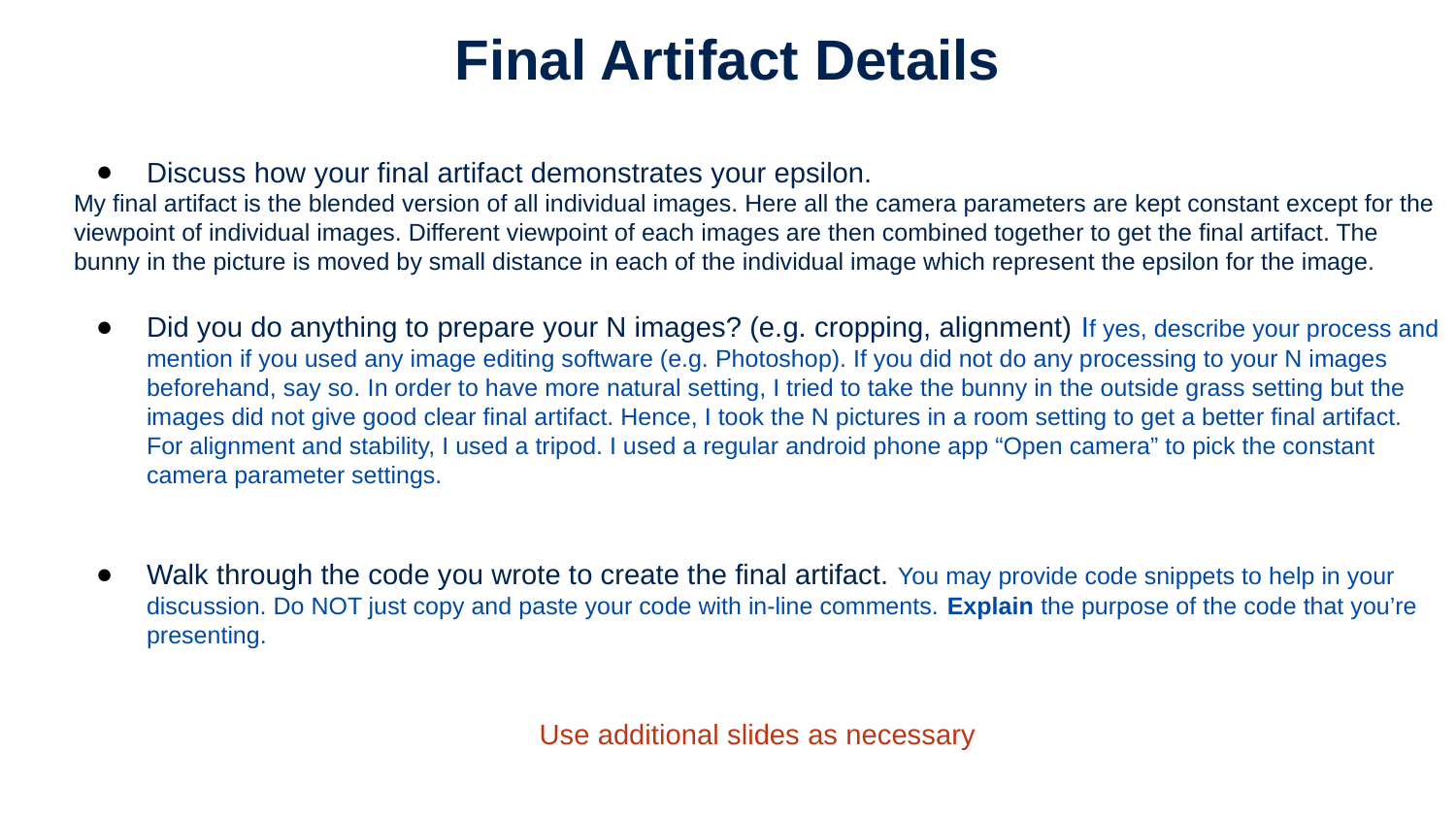

Final Artifact Details

Discuss how your final artifact demonstrates your epsilon.
My final artifact is the blended version of all individual images. Here all the camera parameters are kept constant except for the viewpoint of individual images. Different viewpoint of each images are then combined together to get the final artifact. The bunny in the picture is moved by small distance in each of the individual image which represent the epsilon for the image.

Did you do anything to prepare your N images? (e.g. cropping, alignment) If yes, describe your process and mention if you used any image editing software (e.g. Photoshop). If you did not do any processing to your N images beforehand, say so. In order to have more natural setting, I tried to take the bunny in the outside grass setting but the images did not give good clear final artifact. Hence, I took the N pictures in a room setting to get a better final artifact. For alignment and stability, I used a tripod. I used a regular android phone app “Open camera” to pick the constant camera parameter settings.

Walk through the code you wrote to create the final artifact. You may provide code snippets to help in your discussion. Do NOT just copy and paste your code with in-line comments. Explain the purpose of the code that you’re presenting.

Use additional slides as necessary